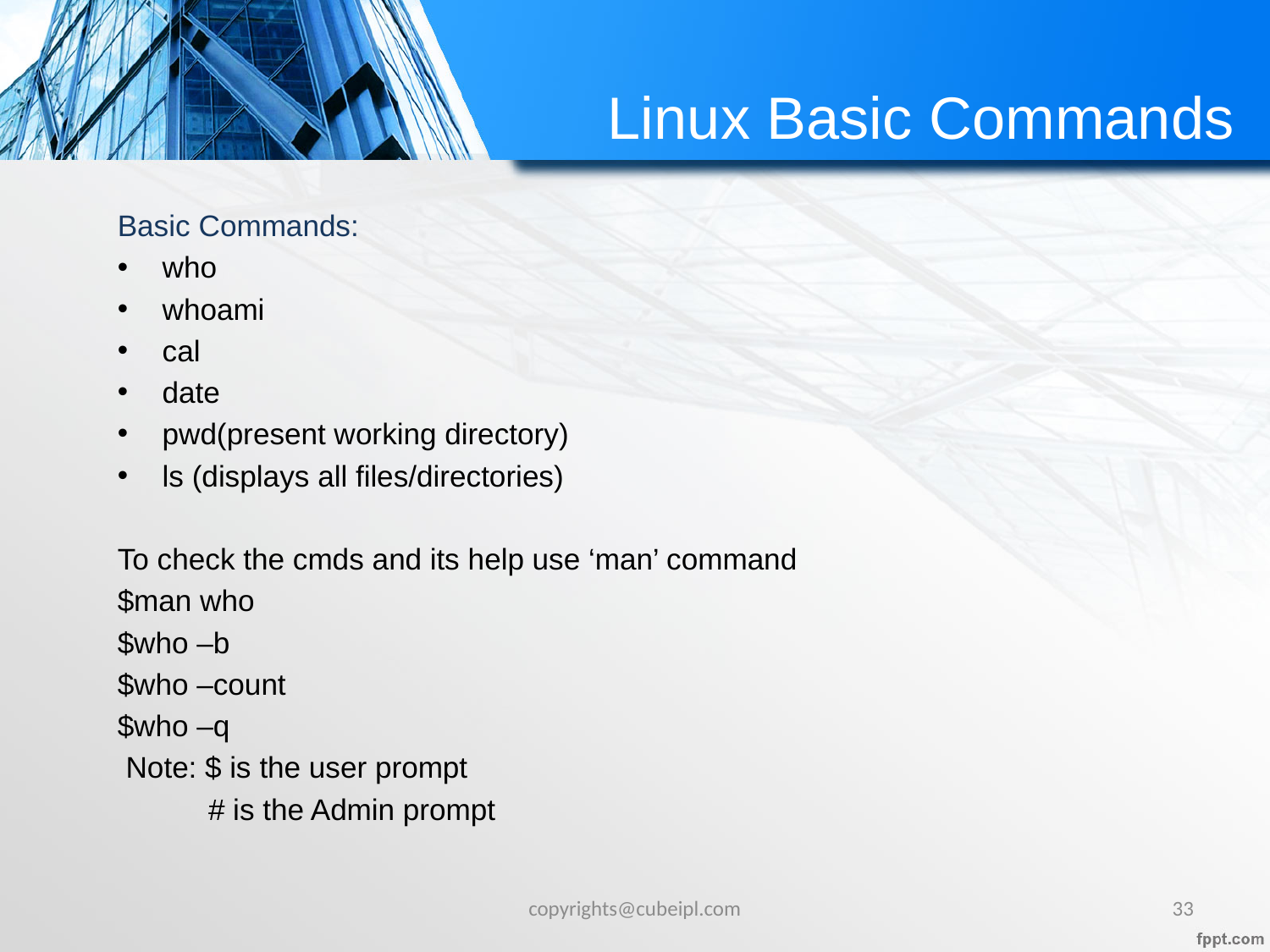

# Linux Basic Commands
Basic Commands:
who
whoami
cal
date
pwd(present working directory)
ls (displays all files/directories)

To check the cmds and its help use ‘man’ command
$man who
$who –b
$who –count
$who –q
 Note: $ is the user prompt
           # is the Admin prompt

copyrights@cubeipl.com
33